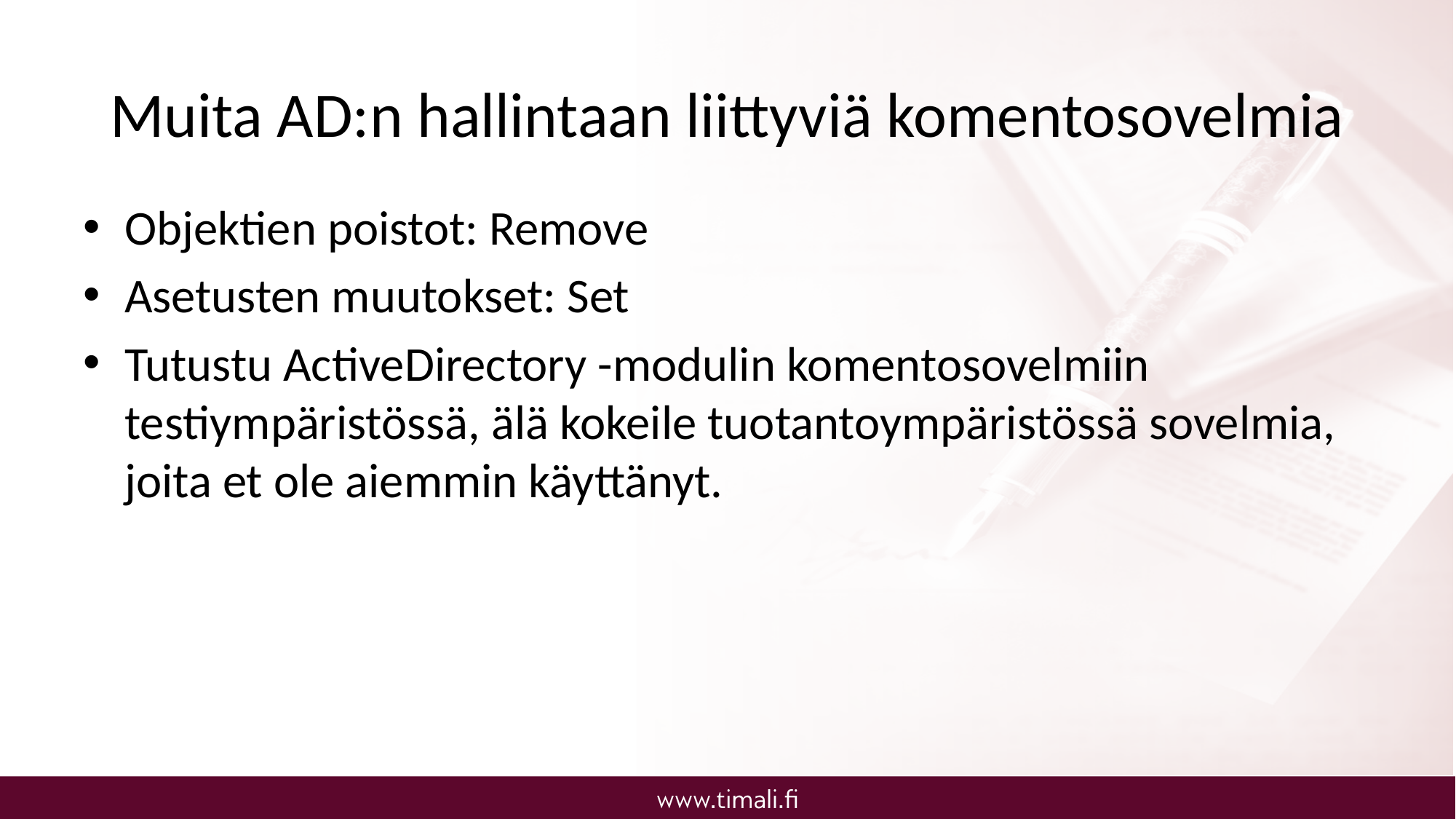

# Muita AD:n hallintaan liittyviä komentosovelmia
Objektien poistot: Remove
Asetusten muutokset: Set
Tutustu ActiveDirectory -modulin komentosovelmiin testiympäristössä, älä kokeile tuotantoympäristössä sovelmia, joita et ole aiemmin käyttänyt.